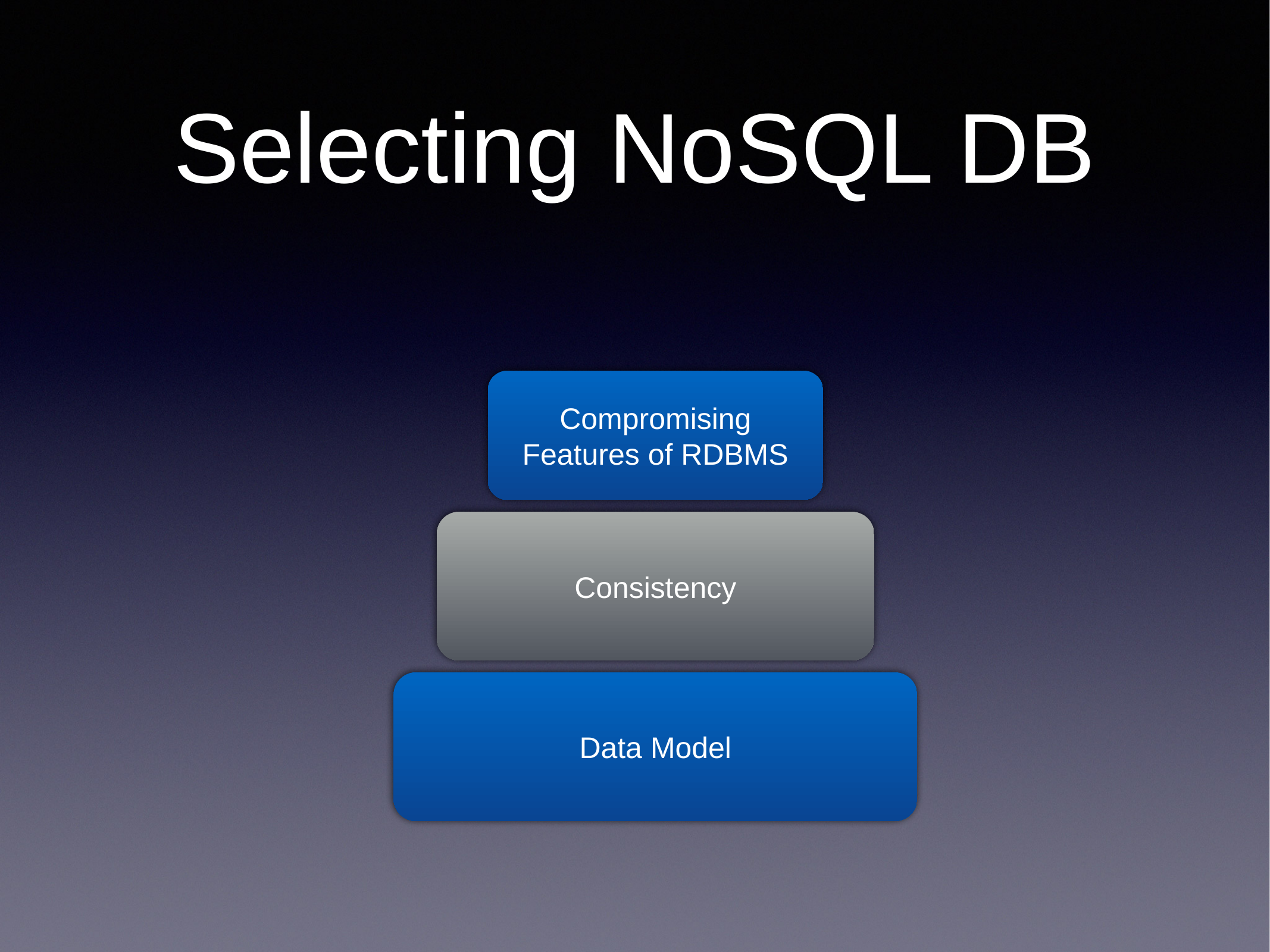

# Selecting NoSQL DB
Compromising Features of RDBMS
Consistency
Data Model